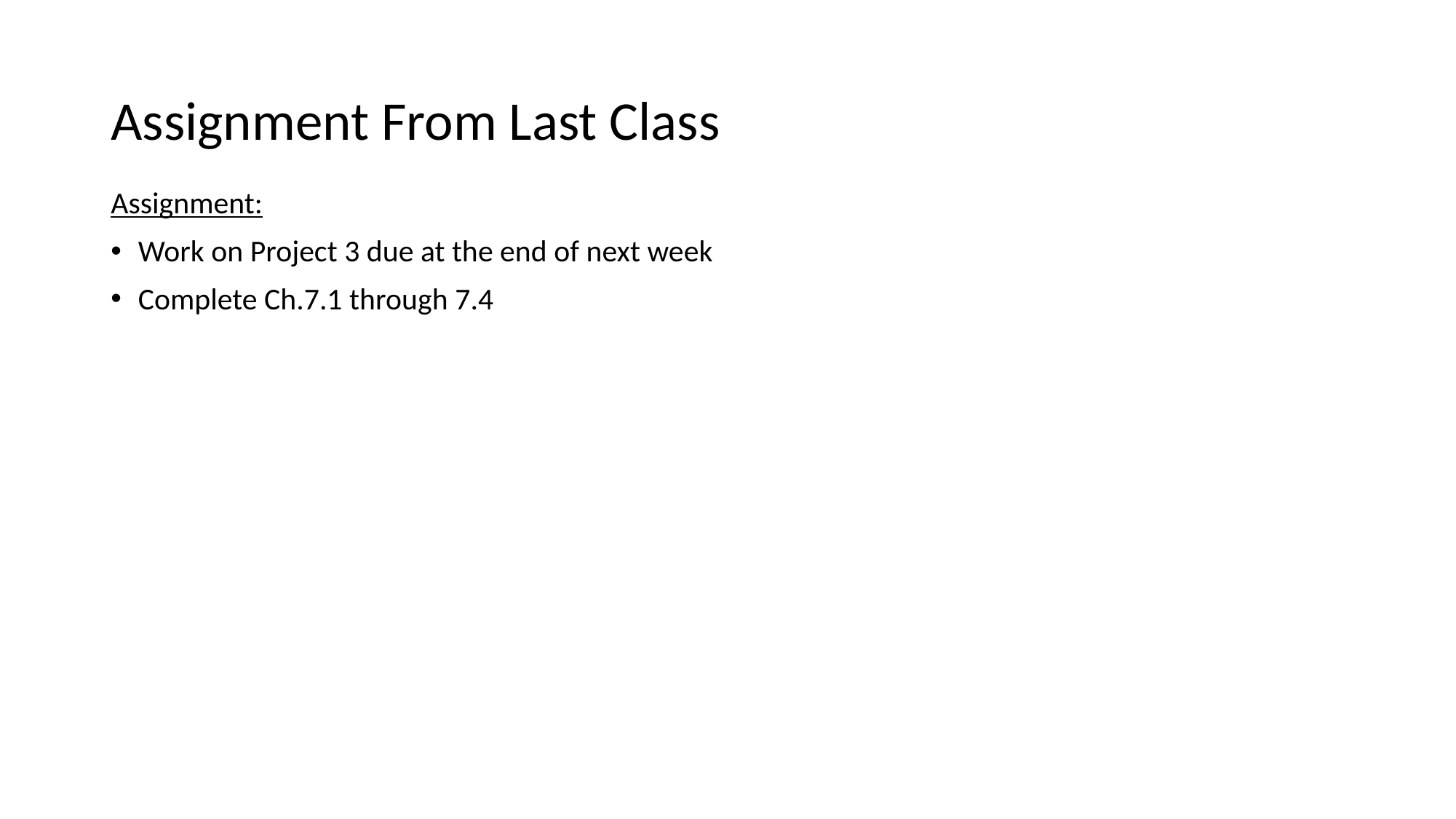

# Assignment From Last Class
Assignment:
Work on Project 3 due at the end of next week
Complete Ch.7.1 through 7.4